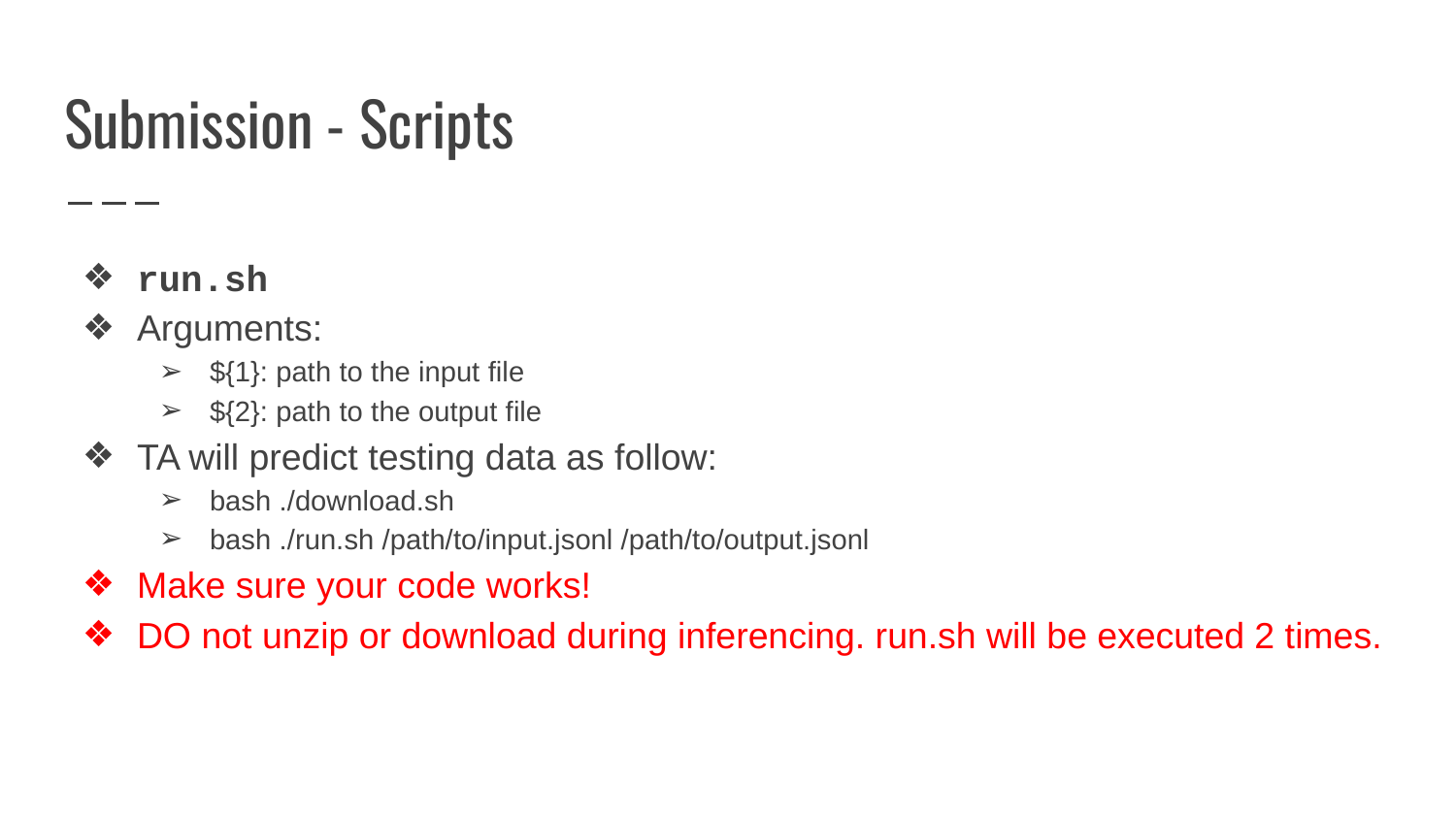

# Submission - Scripts
run.sh
Arguments:
${1}: path to the input file
${2}: path to the output file
TA will predict testing data as follow:
bash ./download.sh
bash ./run.sh /path/to/input.jsonl /path/to/output.jsonl
Make sure your code works!
DO not unzip or download during inferencing. run.sh will be executed 2 times.